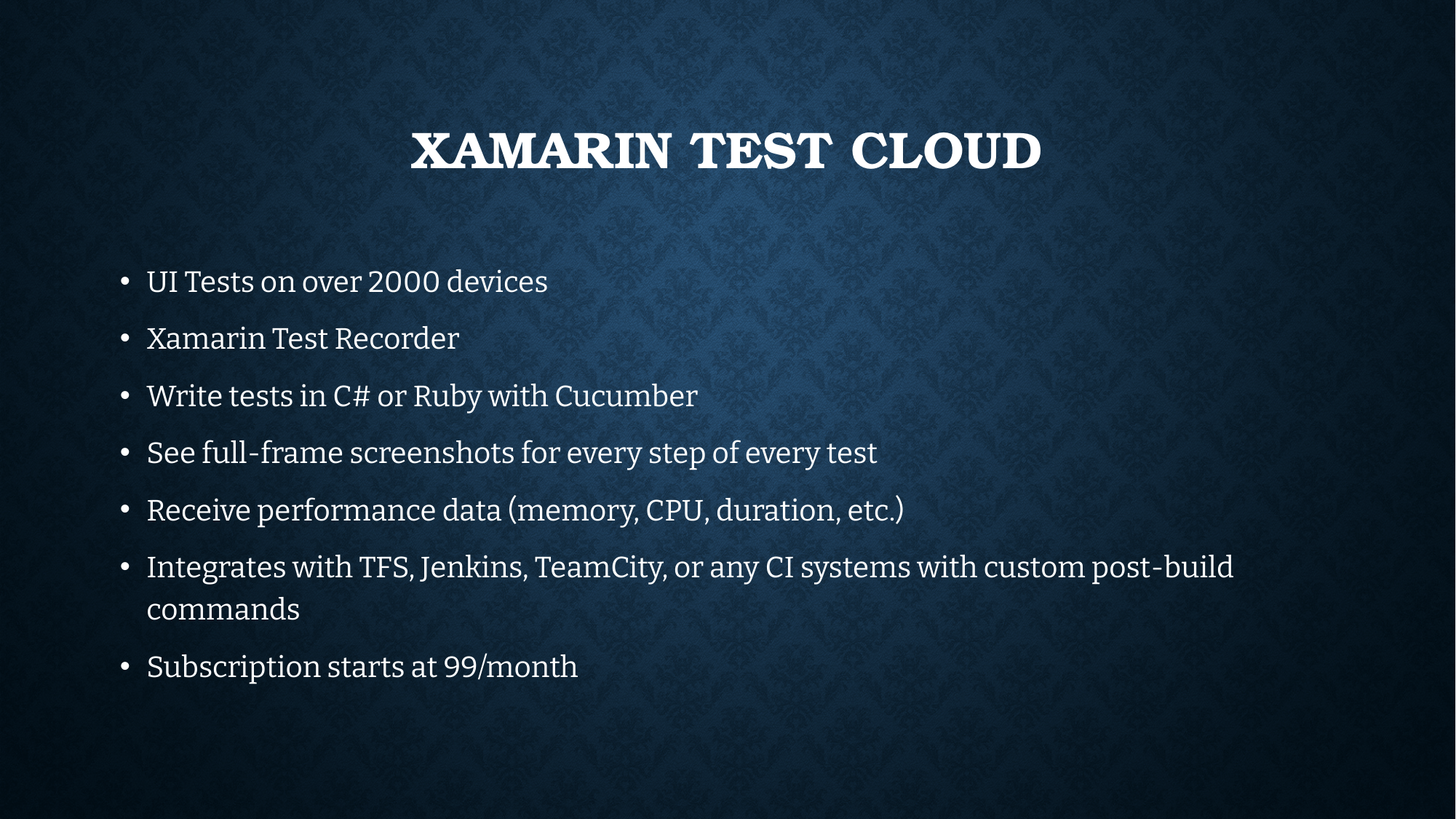

# Xamarin Test Cloud
UI Tests on over 2000 devices
Xamarin Test Recorder
Write tests in C# or Ruby with Cucumber
See full-frame screenshots for every step of every test
Receive performance data (memory, CPU, duration, etc.)
Integrates with TFS, Jenkins, TeamCity, or any CI systems with custom post-build commands
Subscription starts at 99/month